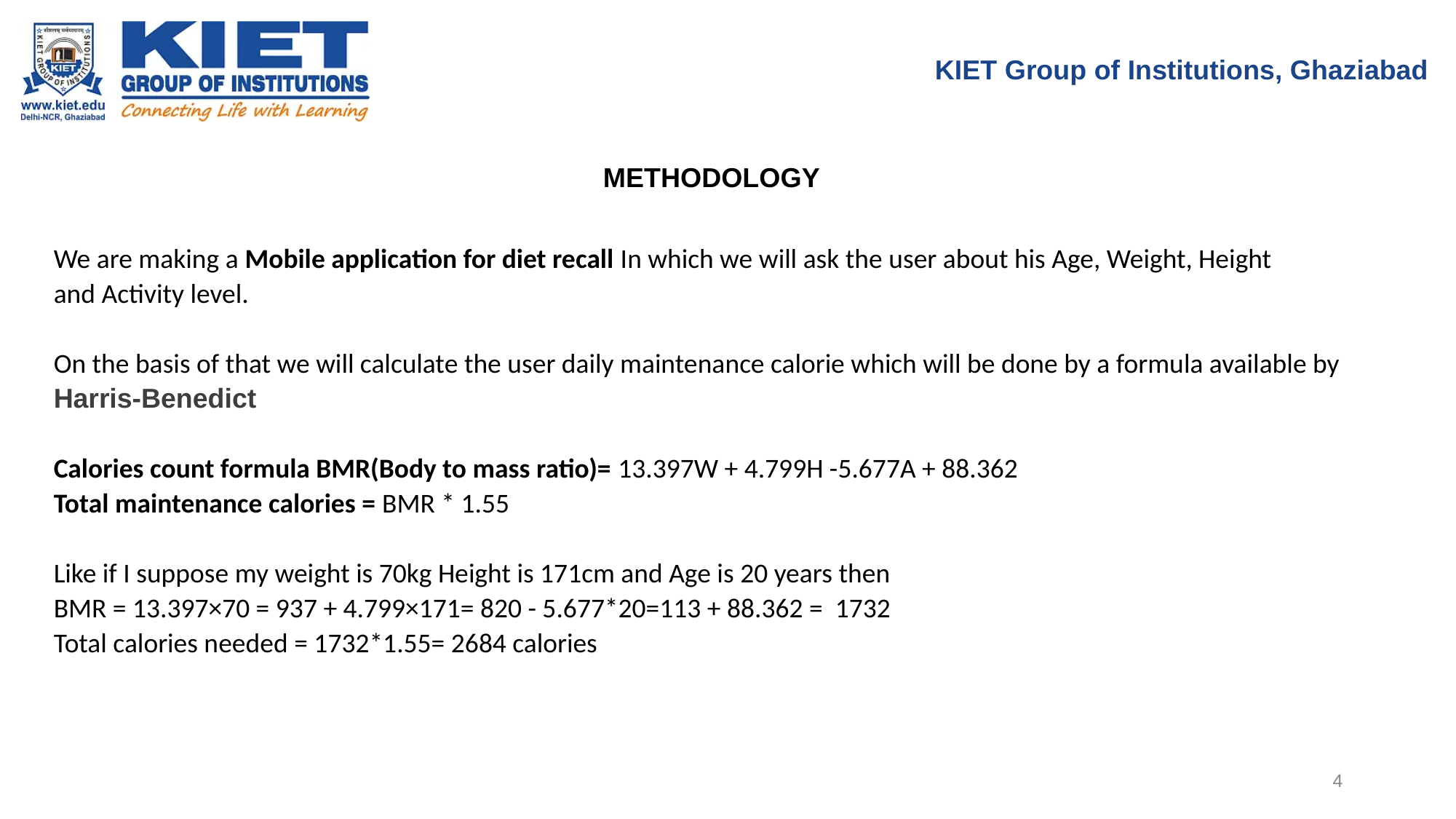

KIET Group of Institutions, Ghaziabad
METHODOLOGY

We are making a Mobile application for diet recall In which we will ask the user about his Age, Weight, Height
and Activity level.

On the basis of that we will calculate the user daily maintenance calorie which will be done by a formula available by
Harris-Benedict

Calories count formula BMR(Body to mass ratio)= 13.397W + 4.799H -5.677A + 88.362
Total maintenance calories = BMR * 1.55

Like if I suppose my weight is 70kg Height is 171cm and Age is 20 years then
BMR = 13.397×70 = 937 + 4.799×171= 820 - 5.677*20=113 + 88.362 =  1732
Total calories needed = 1732*1.55= 2684 calories

4